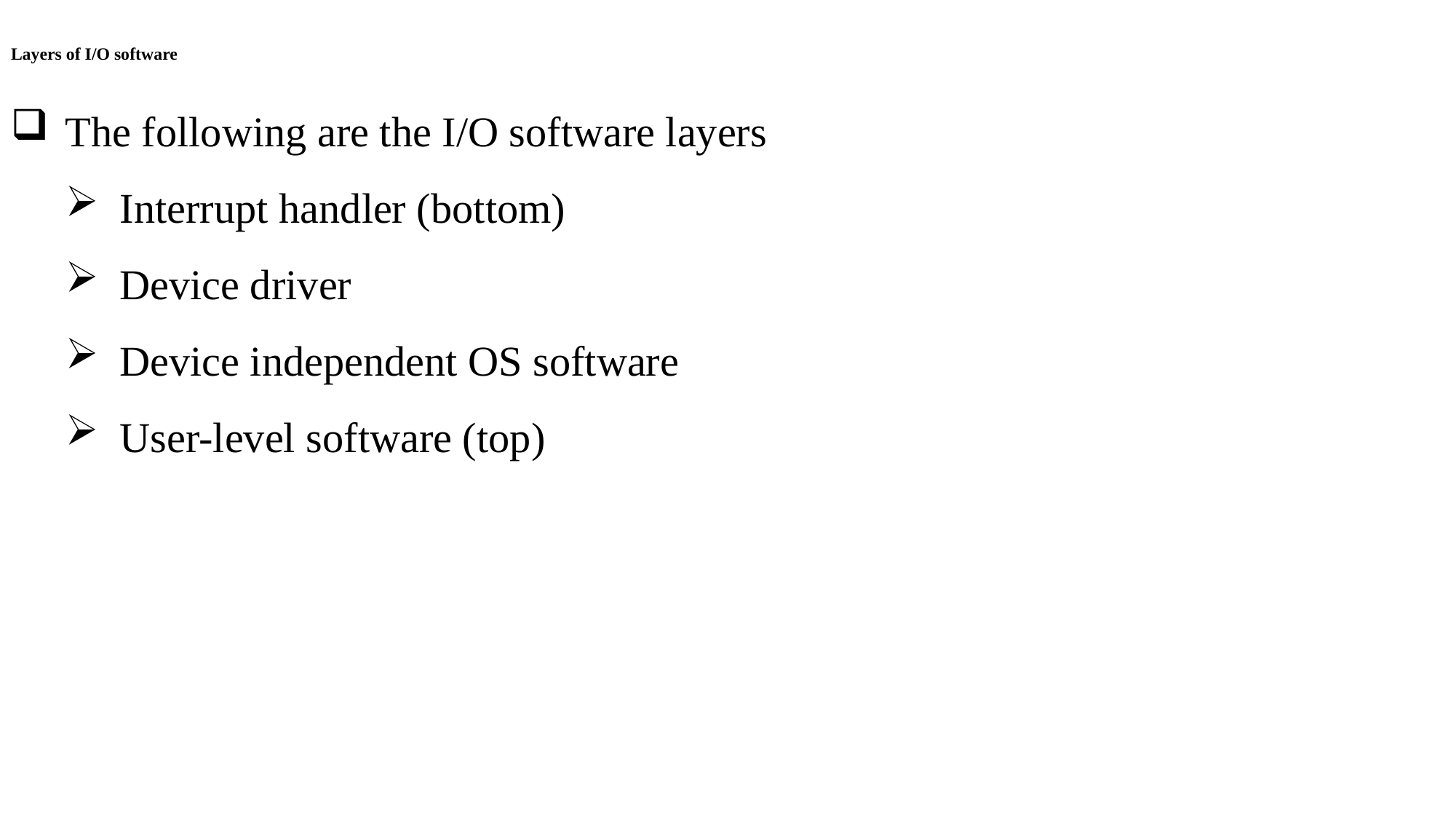

# Layers of I/O software
The following are the I/O software layers
Interrupt handler (bottom)
Device driver
Device independent OS software
User-level software (top)